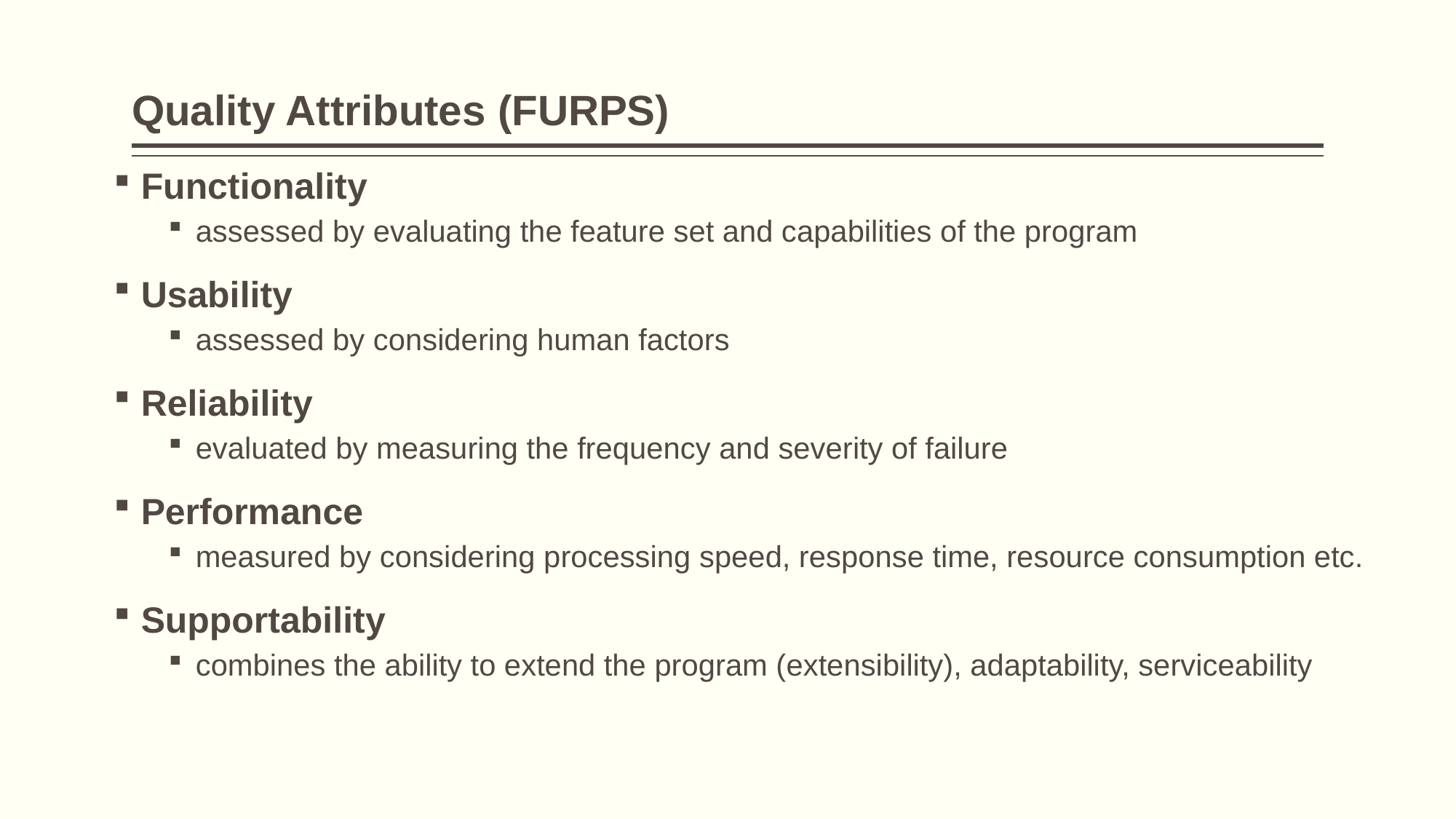

# Quality Attributes (FURPS)
Functionality
assessed by evaluating the feature set and capabilities of the program
Usability
assessed by considering human factors
Reliability
evaluated by measuring the frequency and severity of failure
Performance
measured by considering processing speed, response time, resource consumption etc.
Supportability
combines the ability to extend the program (extensibility), adaptability, serviceability